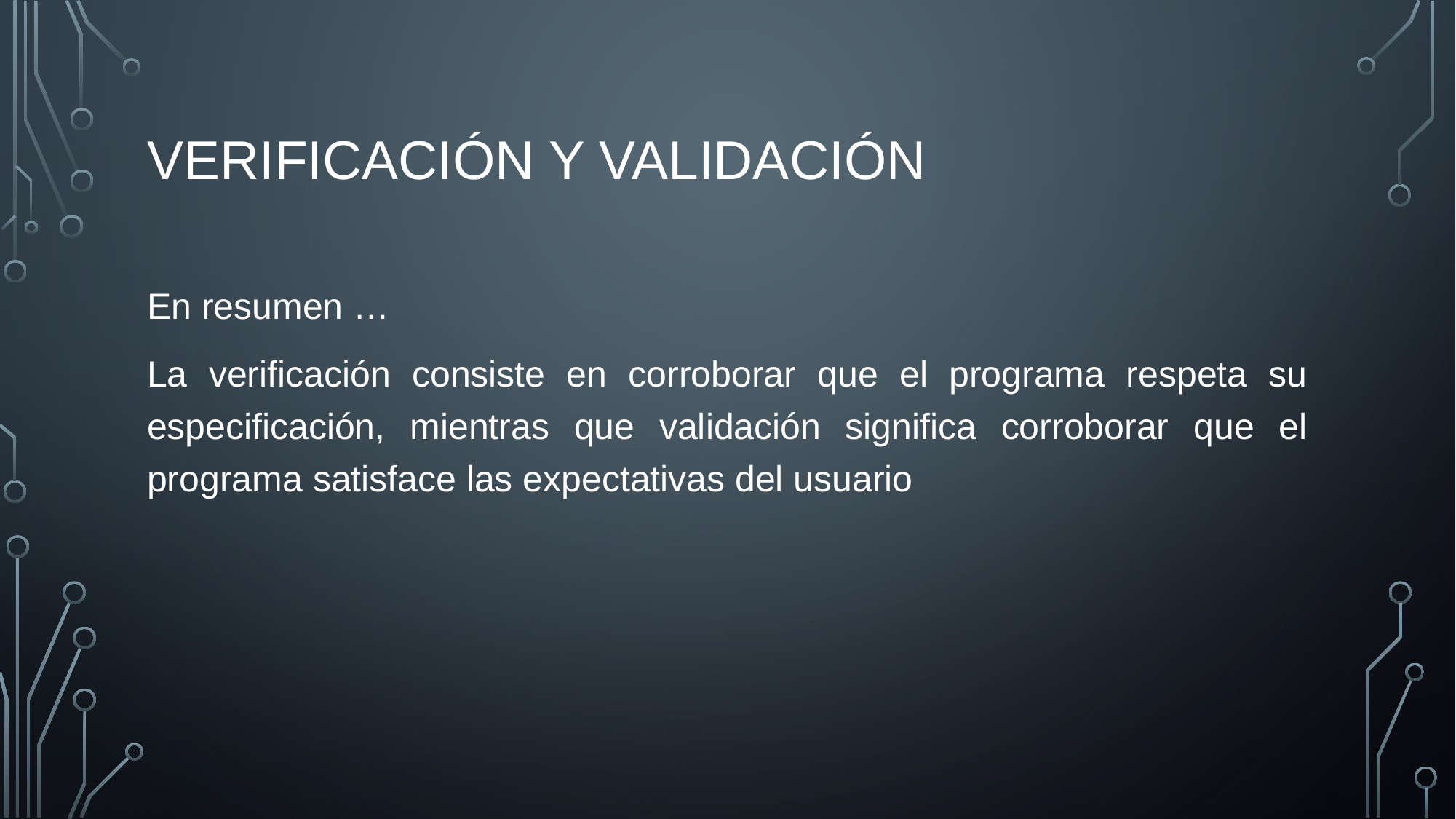

# VERIFICACIÓN Y VALIDACIÓN
En resumen …
La verificación consiste en corroborar que el programa respeta su especificación, mientras que validación significa corroborar que el programa satisface las expectativas del usuario